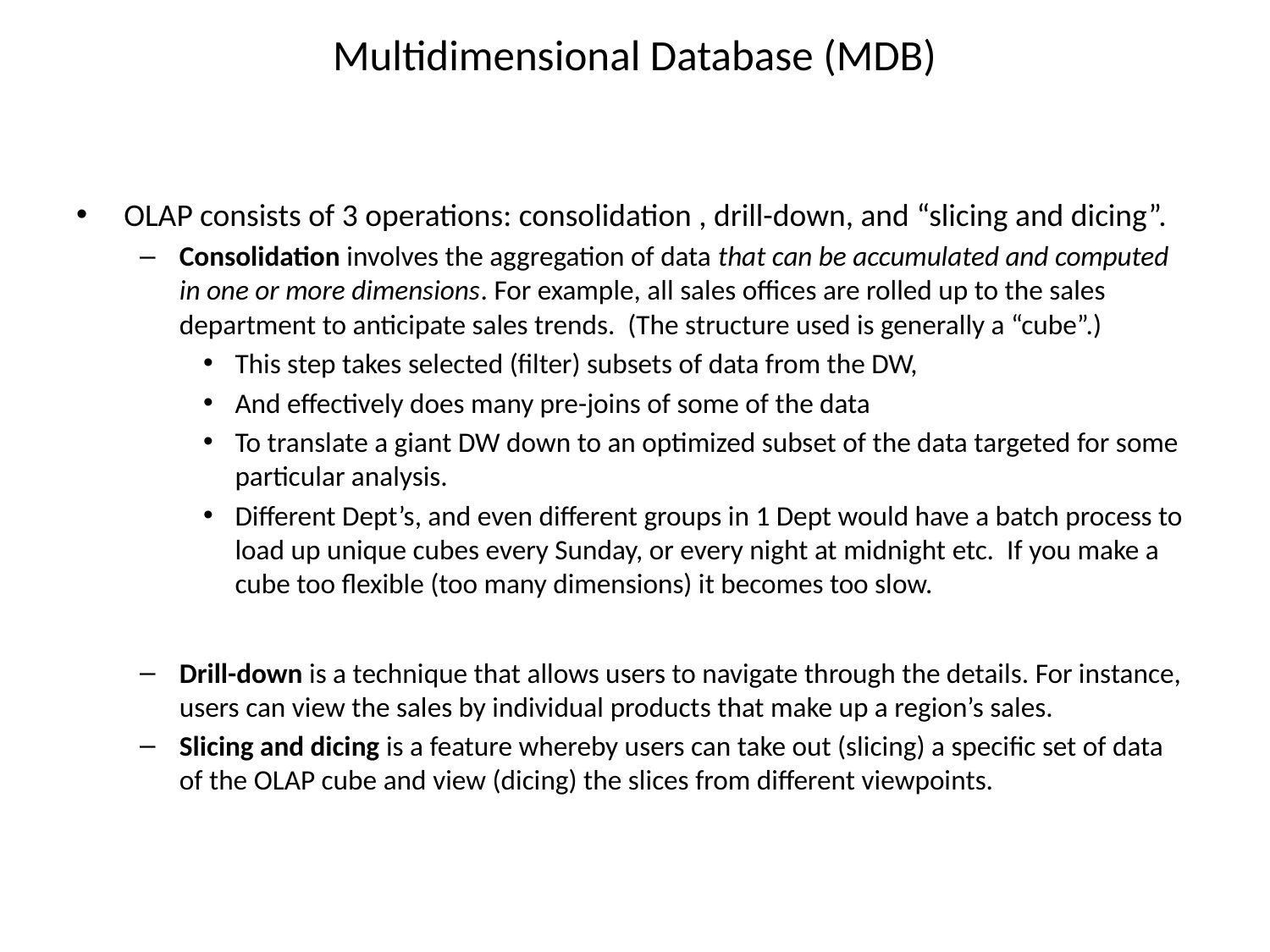

# Multidimensional Database (MDB)

OLAP consists of 3 operations: consolidation , drill-down, and “slicing and dicing”.
Consolidation involves the aggregation of data that can be accumulated and computed in one or more dimensions. For example, all sales offices are rolled up to the sales department to anticipate sales trends.  (The structure used is generally a “cube”.)
This step takes selected (filter) subsets of data from the DW,
And effectively does many pre-joins of some of the data
To translate a giant DW down to an optimized subset of the data targeted for some particular analysis.
Different Dept’s, and even different groups in 1 Dept would have a batch process to load up unique cubes every Sunday, or every night at midnight etc.  If you make a cube too flexible (too many dimensions) it becomes too slow.

Drill-down is a technique that allows users to navigate through the details. For instance, users can view the sales by individual products that make up a region’s sales.
Slicing and dicing is a feature whereby users can take out (slicing) a specific set of data of the OLAP cube and view (dicing) the slices from different viewpoints.